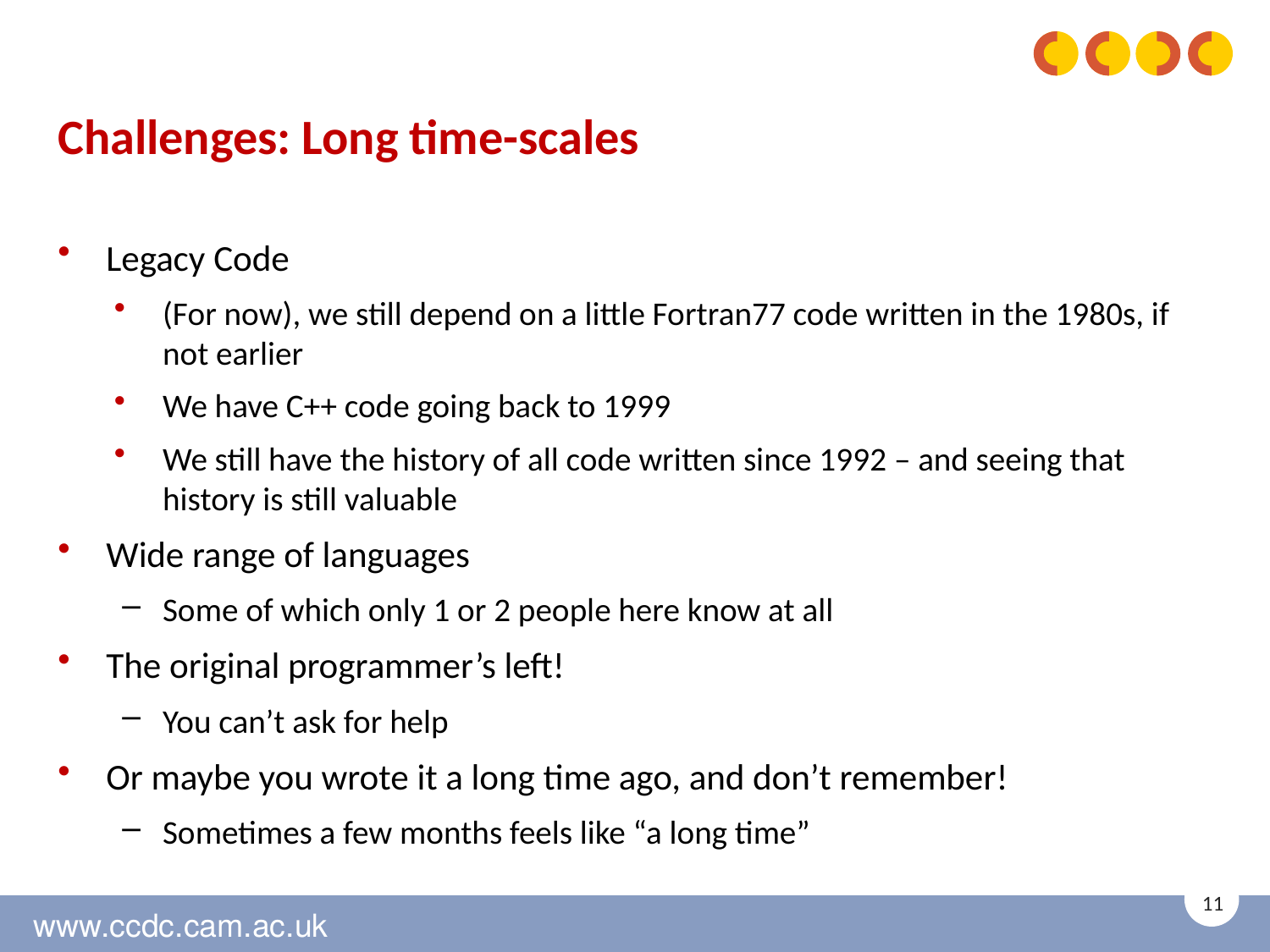

# Challenges: Long time-scales
Legacy Code
(For now), we still depend on a little Fortran77 code written in the 1980s, if not earlier
We have C++ code going back to 1999
We still have the history of all code written since 1992 – and seeing that history is still valuable
Wide range of languages
Some of which only 1 or 2 people here know at all
The original programmer’s left!
You can’t ask for help
Or maybe you wrote it a long time ago, and don’t remember!
Sometimes a few months feels like “a long time”